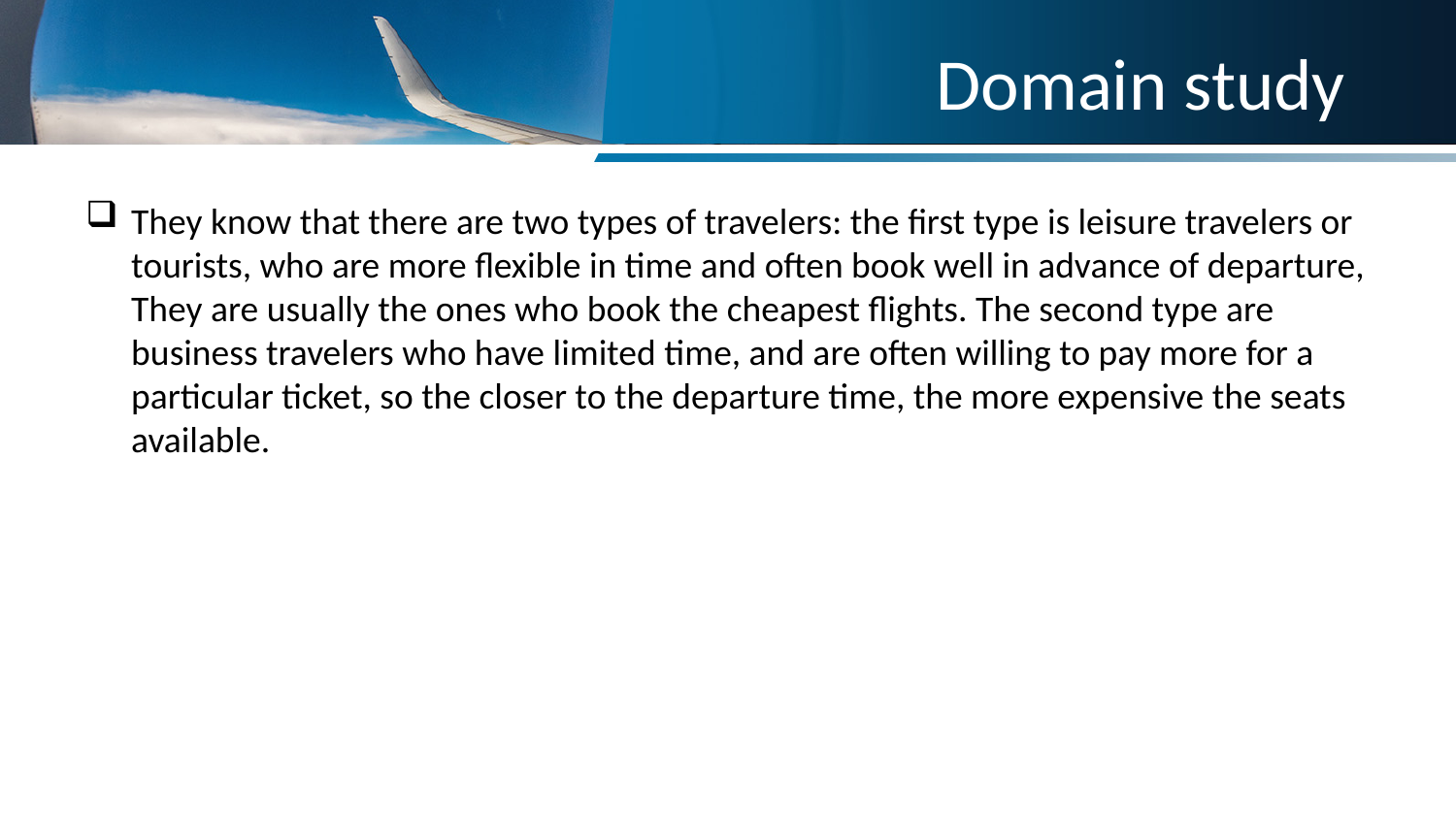

# Domain study
They know that there are two types of travelers: the first type is leisure travelers or tourists, who are more flexible in time and often book well in advance of departure, They are usually the ones who book the cheapest flights. The second type are business travelers who have limited time, and are often willing to pay more for a particular ticket, so the closer to the departure time, the more expensive the seats available.